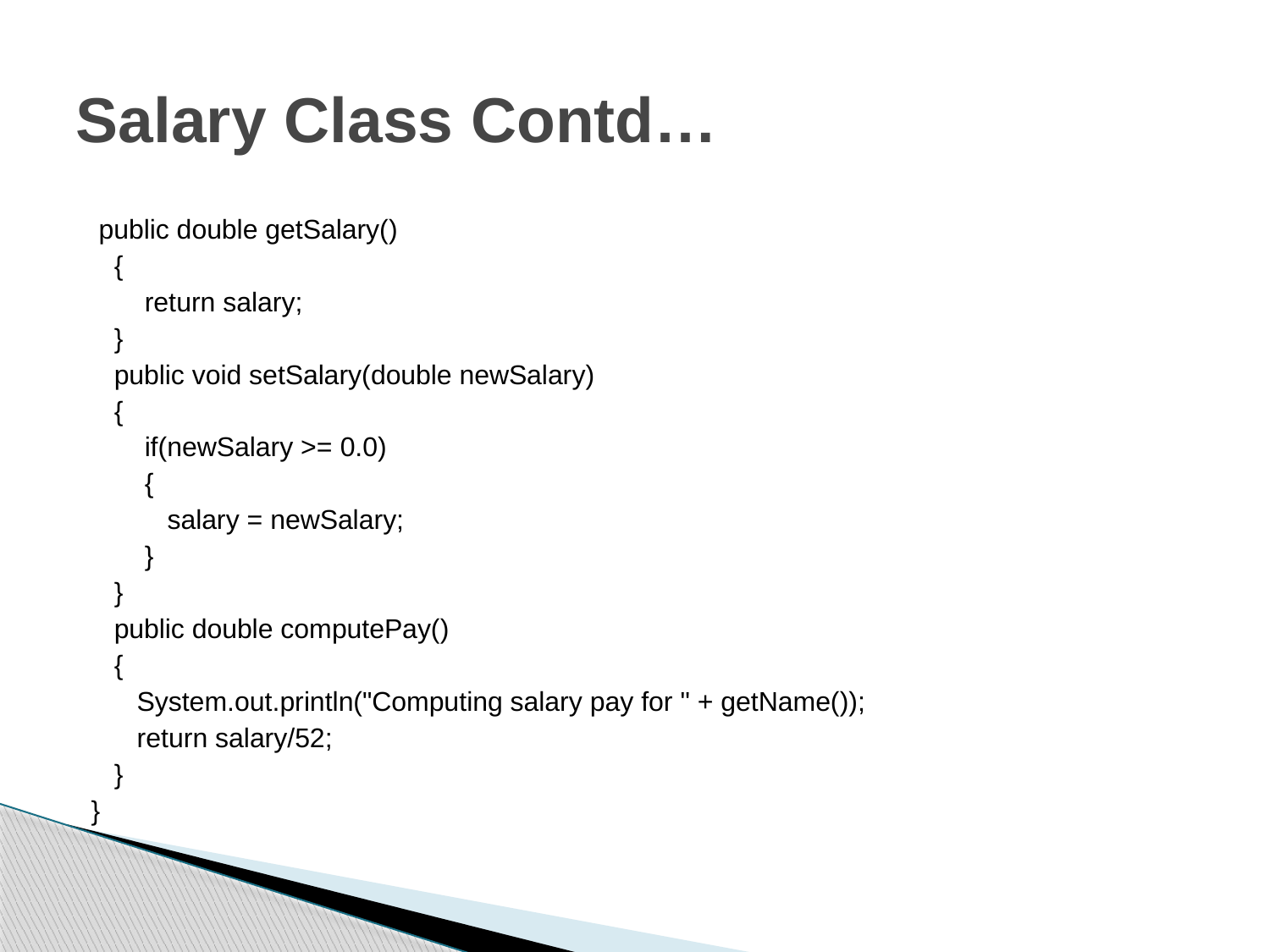

# Salary Class Contd…
 public double getSalary()
   {
       return salary;
   }
   public void setSalary(double newSalary)
   {
       if(newSalary >= 0.0)
       {
          salary = newSalary;
       }
   }
   public double computePay()
   {
      System.out.println("Computing salary pay for " + getName());
      return salary/52;
   }
}